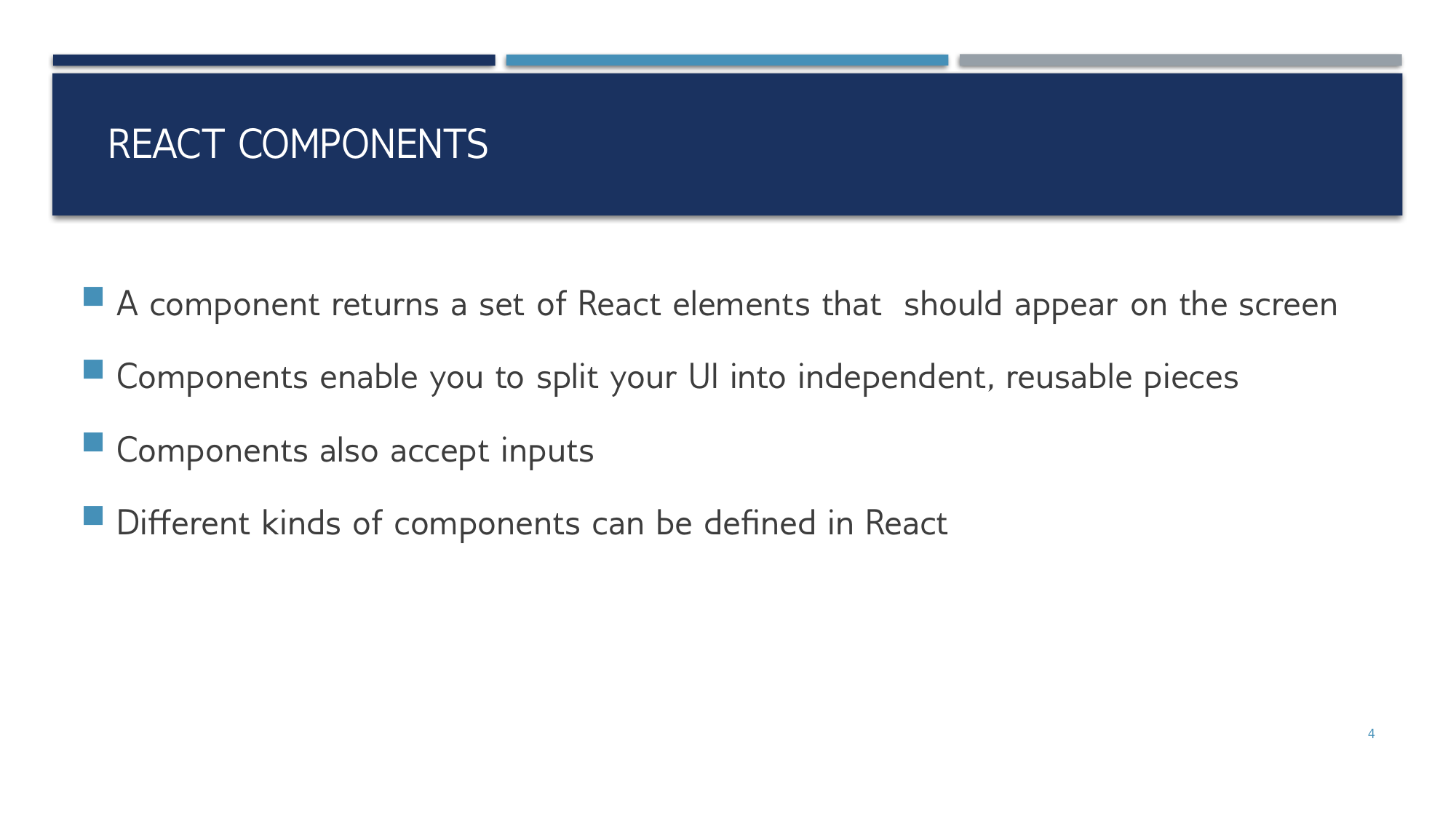

# React Components
A component returns a set of React elements that  should appear on the screen
Components enable you to split your UI into independent, reusable pieces
Components also accept inputs
Different kinds of components can be defined in React
4